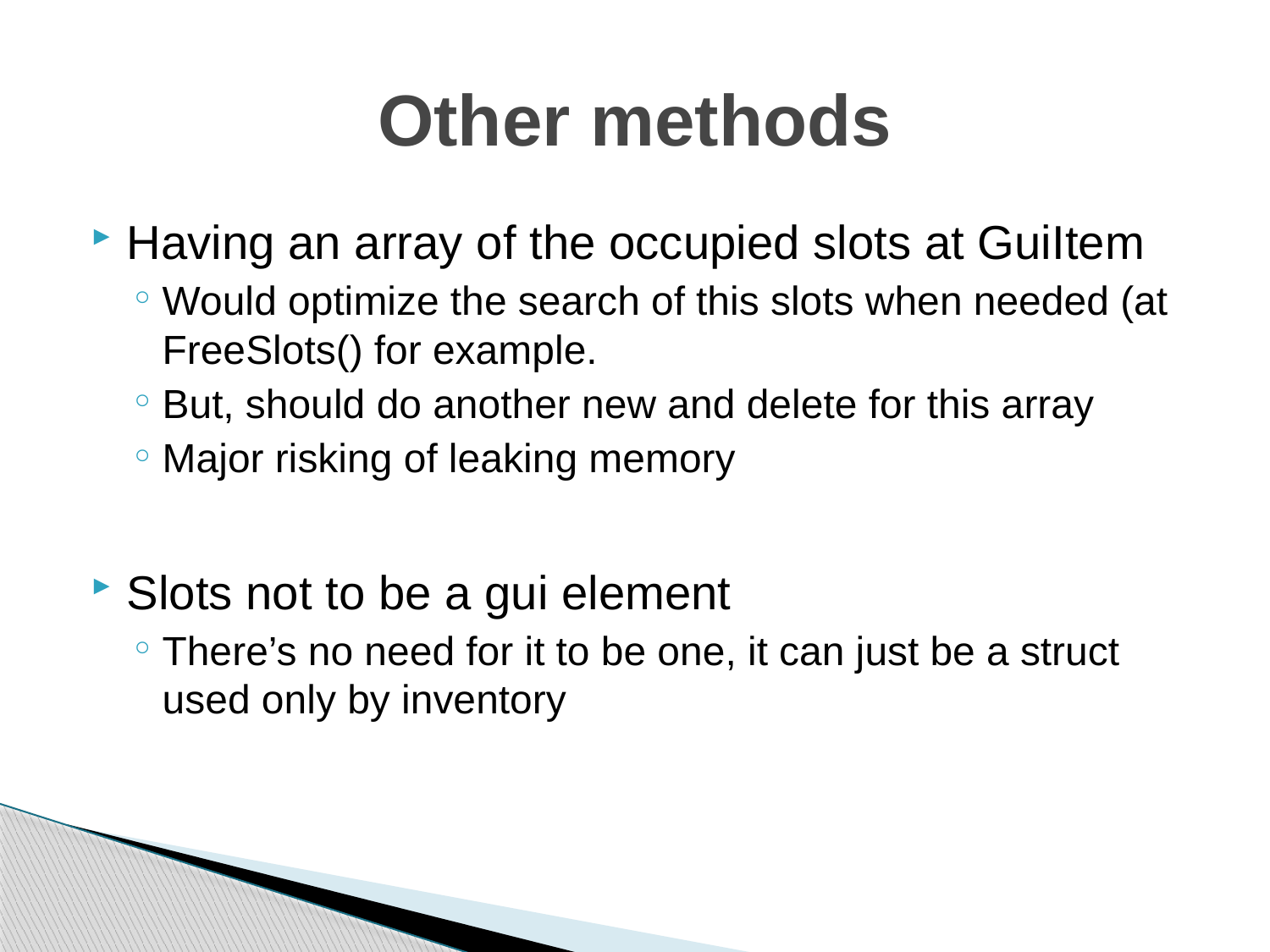

# Other methods
Having an array of the occupied slots at GuiItem
Would optimize the search of this slots when needed (at FreeSlots() for example.
But, should do another new and delete for this array
Major risking of leaking memory

Slots not to be a gui element
There’s no need for it to be one, it can just be a struct used only by inventory